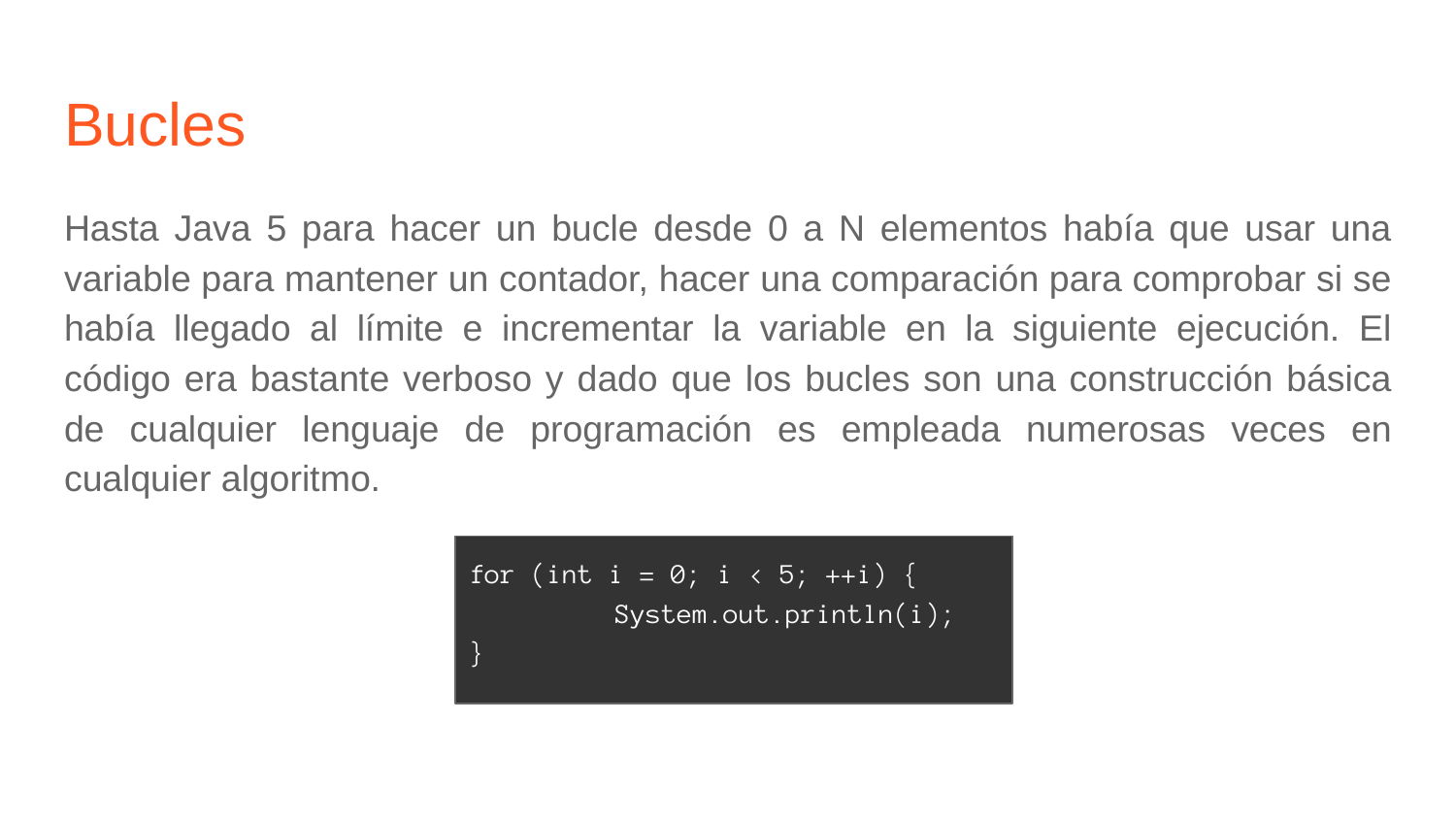

# Bucles
Hasta Java 5 para hacer un bucle desde 0 a N elementos había que usar una variable para mantener un contador, hacer una comparación para comprobar si se había llegado al límite e incrementar la variable en la siguiente ejecución. El código era bastante verboso y dado que los bucles son una construcción básica de cualquier lenguaje de programación es empleada numerosas veces en cualquier algoritmo.

for (int i = 0; i < 5; ++i) {
	System.out.println(i);
}